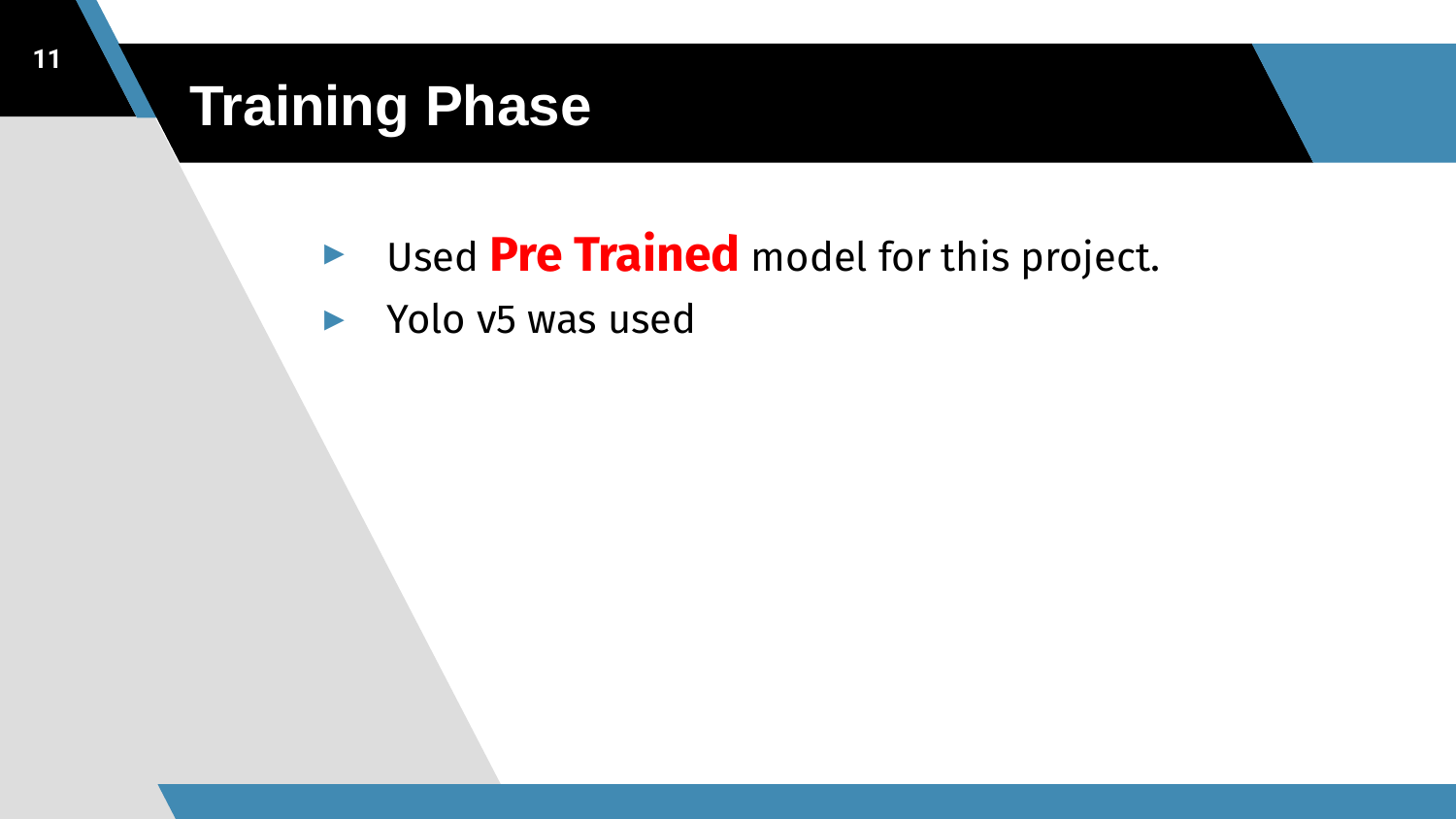

11
# Training Phase
Used Pre Trained model for this project.
Yolo v5 was used